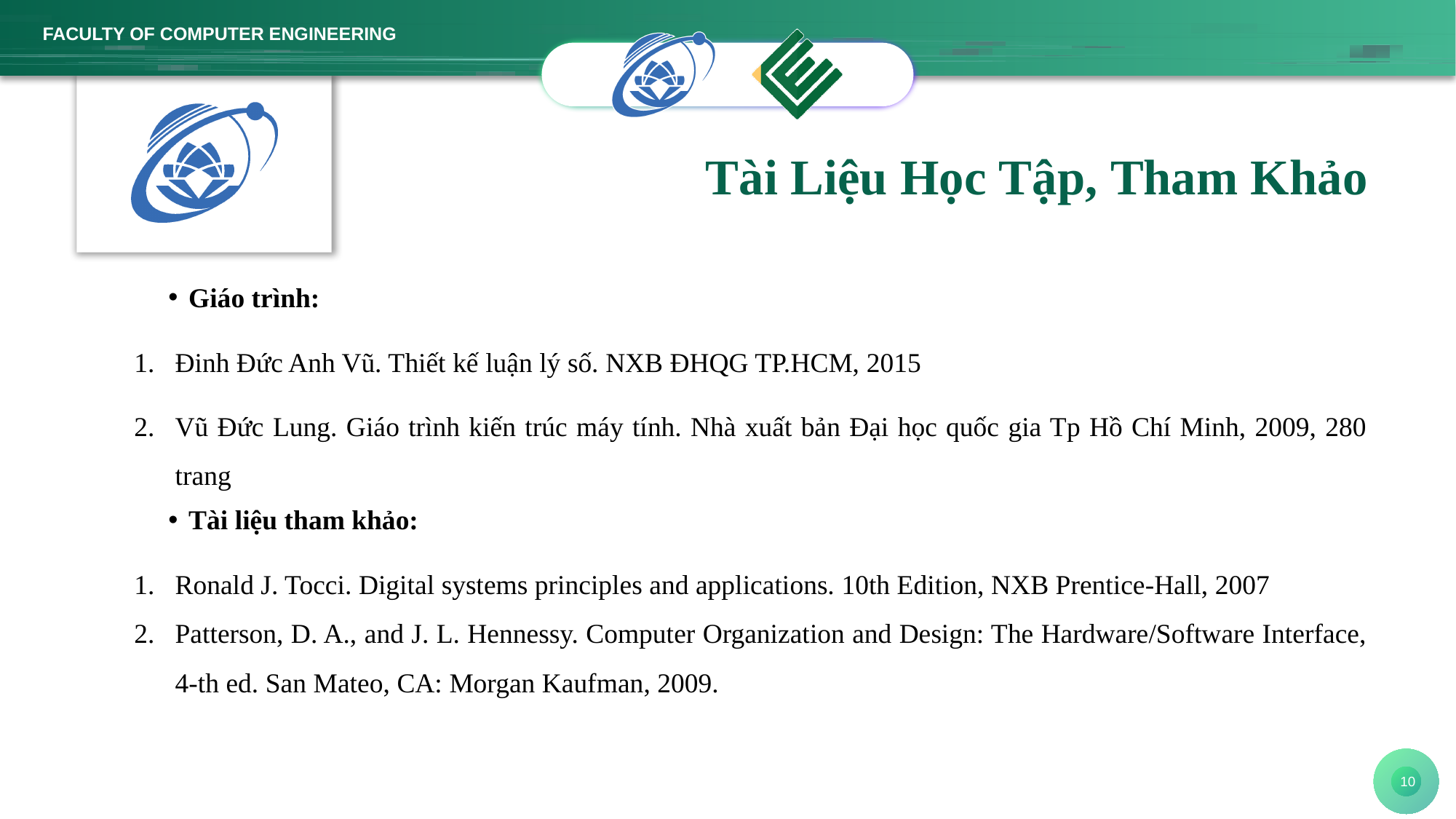

Tài Liệu Học Tập, Tham Khảo
Giáo trình:
Đinh Đức Anh Vũ. Thiết kế luận lý số. NXB ĐHQG TP.HCM, 2015
Vũ Đức Lung. Giáo trình kiến trúc máy tính. Nhà xuất bản Đại học quốc gia Tp Hồ Chí Minh, 2009, 280 trang
Tài liệu tham khảo:
Ronald J. Tocci. Digital systems principles and applications. 10th Edition, NXB Prentice-Hall, 2007
Patterson, D. A., and J. L. Hennessy. Computer Organization and Design: The Hardware/Software Interface, 4-th ed. San Mateo, CA: Morgan Kaufman, 2009.
10